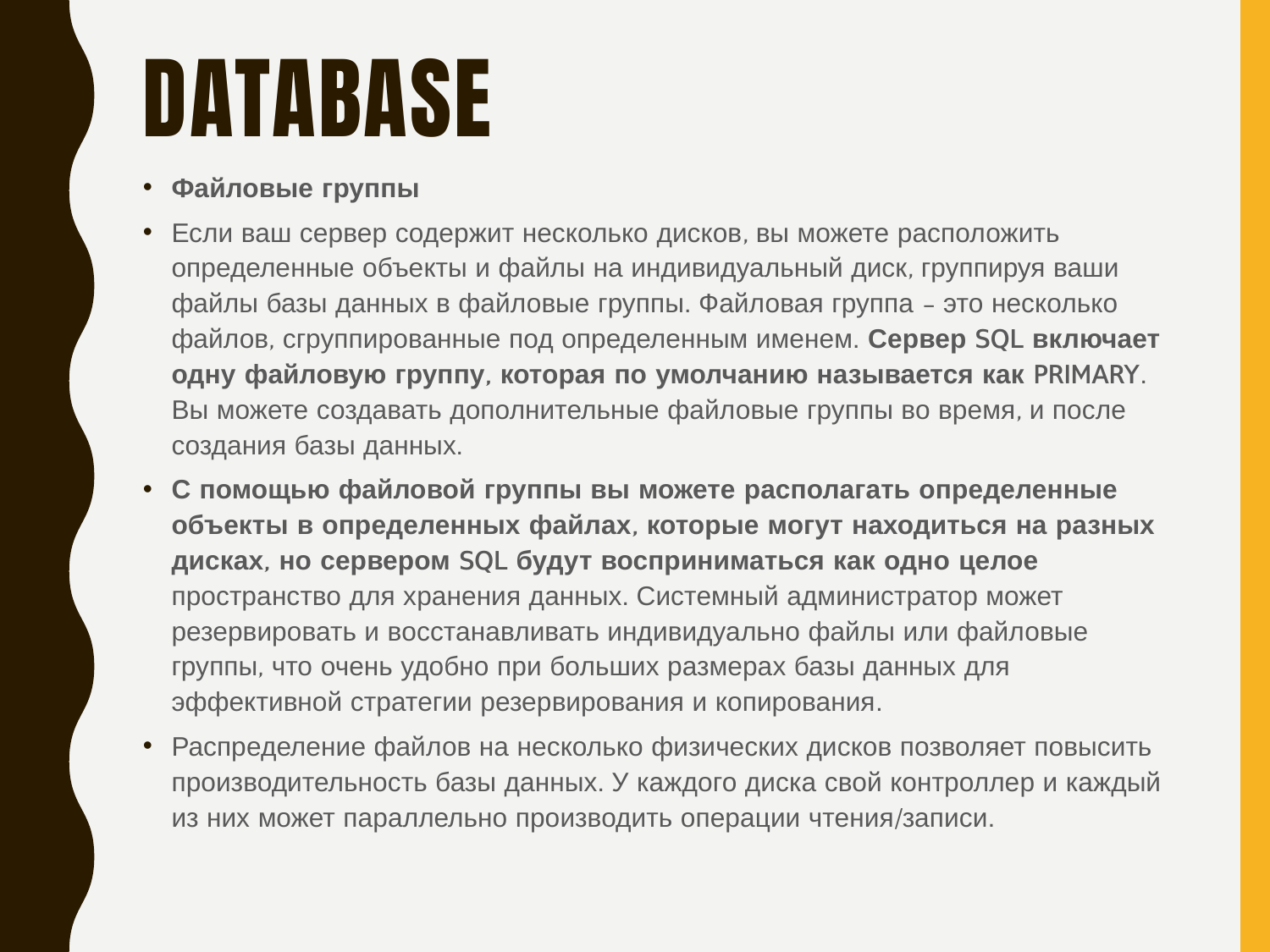

# DATABASE
Файловые группы
Если ваш сервер содержит несколько дисков, вы можете расположить определенные объекты и файлы на индивидуальный диск, группируя ваши файлы базы данных в файловые группы. Файловая группа – это несколько файлов, сгруппированные под определенным именем. Сервер SQL включает одну файловую группу, которая по умолчанию называется как PRIMARY. Вы можете создавать дополнительные файловые группы во время, и после создания базы данных.
С помощью файловой группы вы можете располагать определенные объекты в определенных файлах, которые могут находиться на разных дисках, но сервером SQL будут восприниматься как одно целое пространство для хранения данных. Системный администратор может резервировать и восстанавливать индивидуально файлы или файловые группы, что очень удобно при больших размерах базы данных для эффективной стратегии резервирования и копирования.
Распределение файлов на несколько физических дисков позволяет повысить производительность базы данных. У каждого диска свой контроллер и каждый из них может параллельно производить операции чтения/записи.